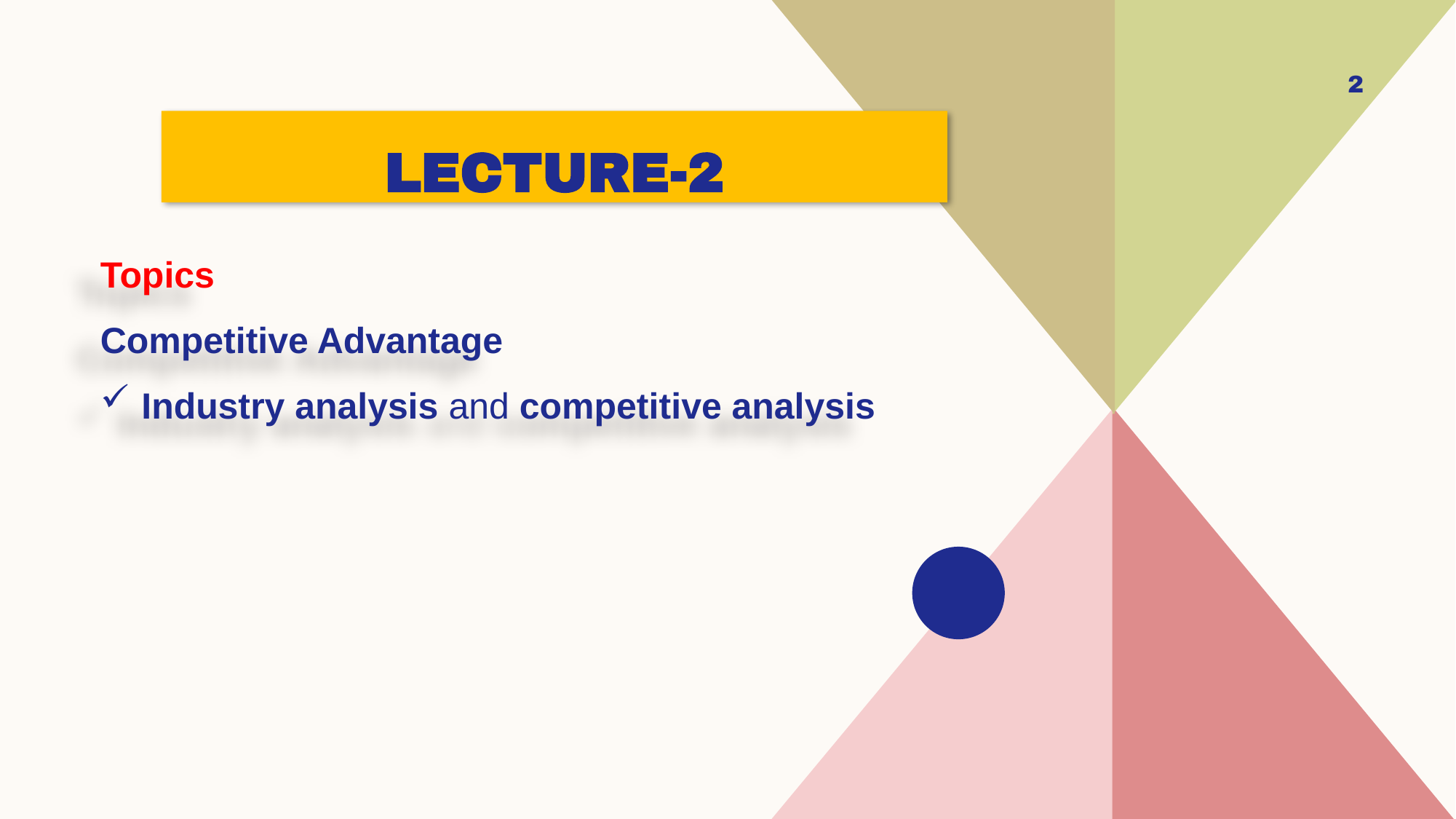

2
# Lecture-2
Topics
Competitive Advantage
Industry analysis and competitive analysis